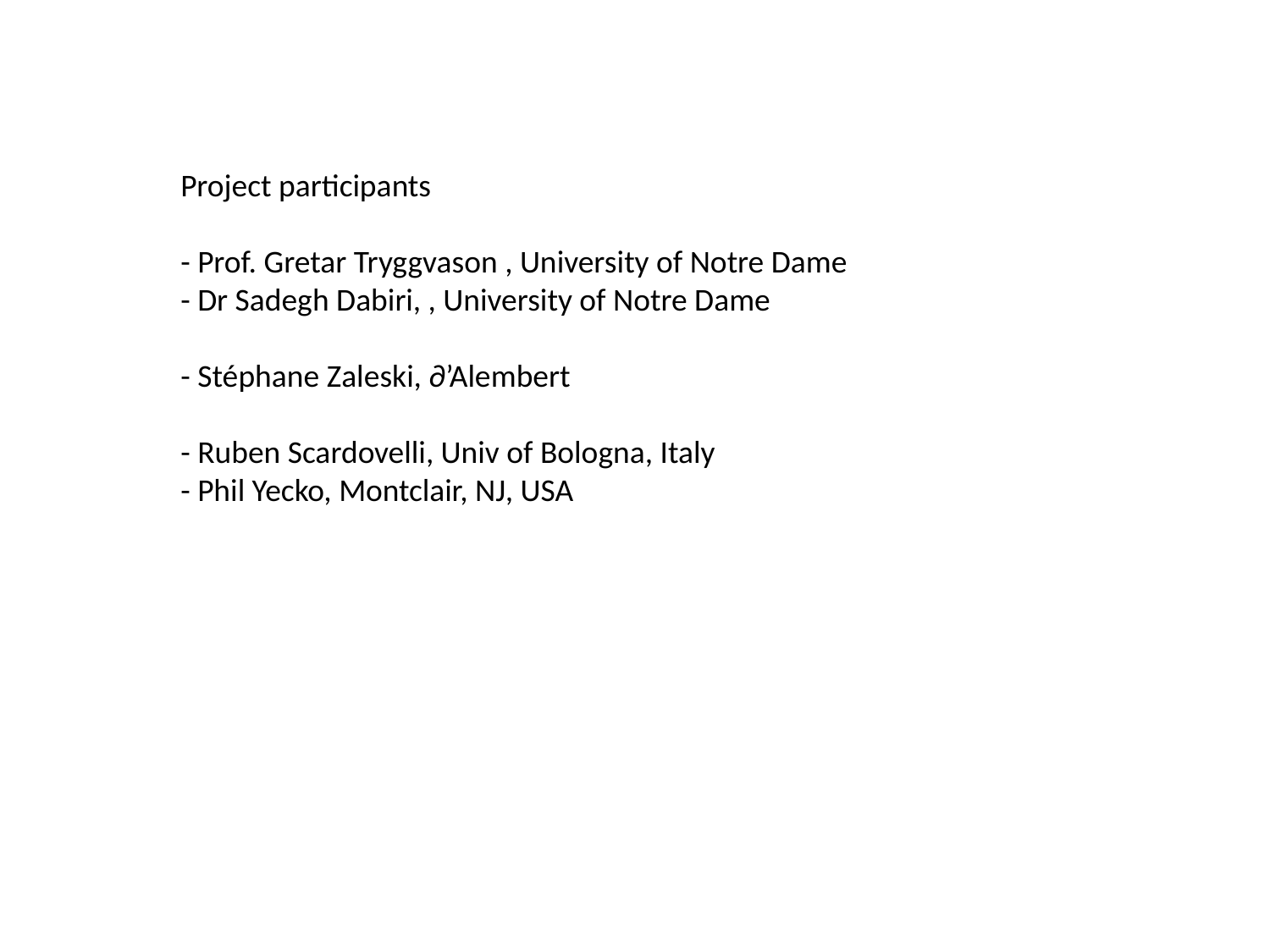

Project participants

- Prof. Gretar Tryggvason , University of Notre Dame
- Dr Sadegh Dabiri, , University of Notre Dame

- Stéphane Zaleski, ∂’Alembert

- Ruben Scardovelli, Univ of Bologna, Italy
- Phil Yecko, Montclair, NJ, USA